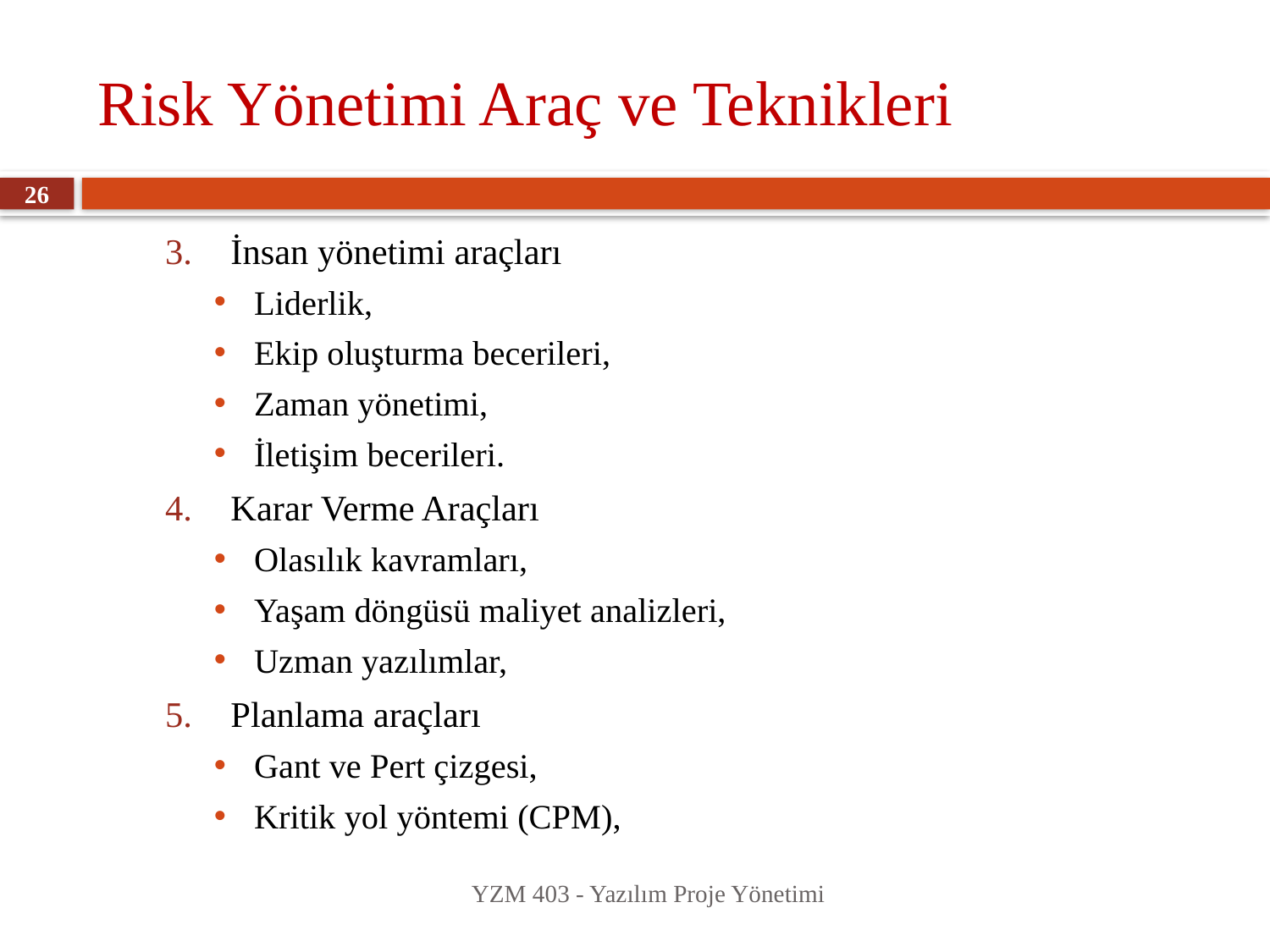

# Risk Yönetimi Araç ve Teknikleri
26
İnsan yönetimi araçları
Liderlik,
Ekip oluşturma becerileri,
Zaman yönetimi,
İletişim becerileri.
Karar Verme Araçları
Olasılık kavramları,
Yaşam döngüsü maliyet analizleri,
Uzman yazılımlar,
Planlama araçları
Gant ve Pert çizgesi,
Kritik yol yöntemi (CPM),

YZM 403 - Yazılım Proje Yönetimi